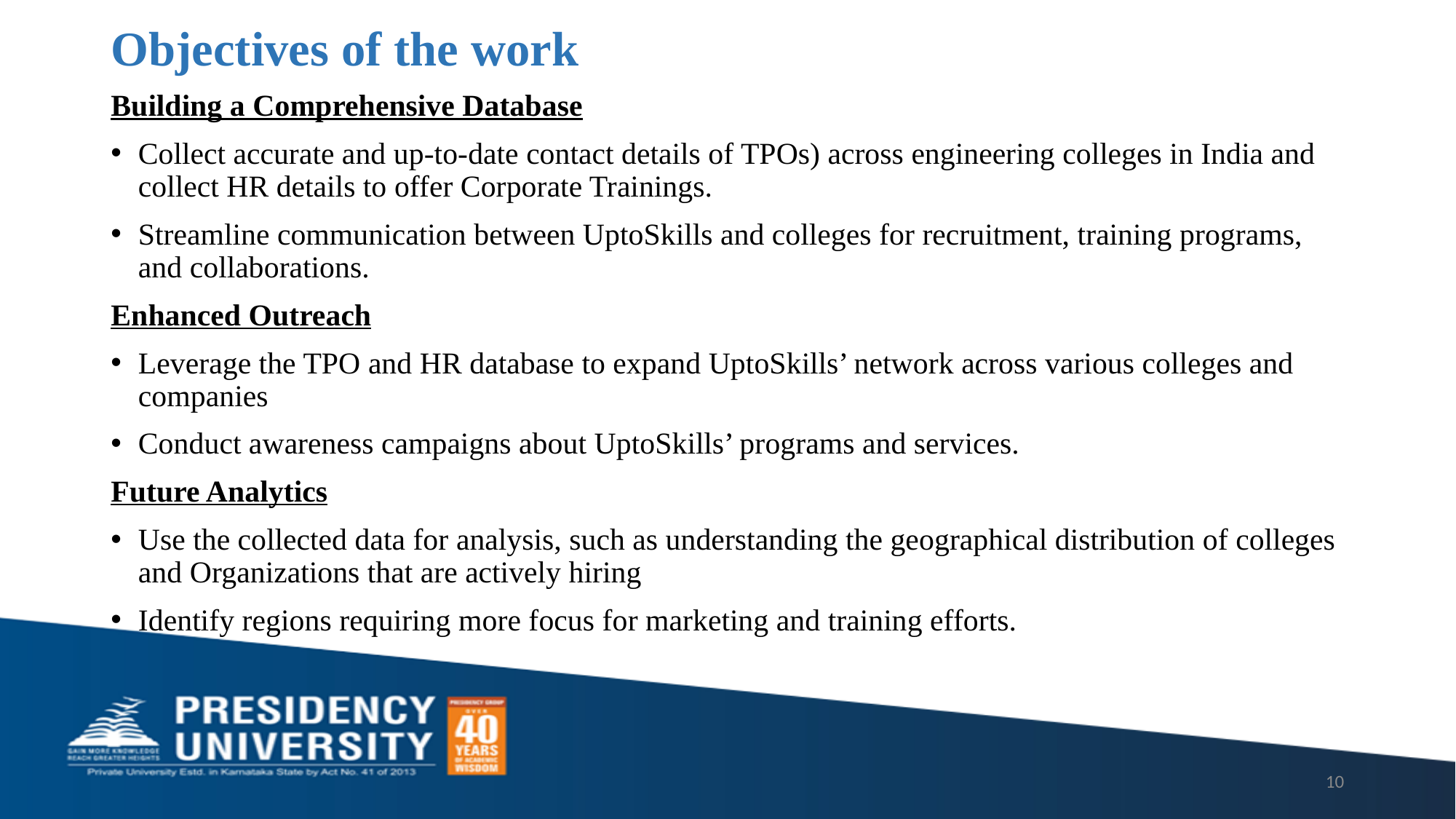

# Objectives of the work
Building a Comprehensive Database
Collect accurate and up-to-date contact details of TPOs) across engineering colleges in India and collect HR details to offer Corporate Trainings.
Streamline communication between UptoSkills and colleges for recruitment, training programs, and collaborations.
Enhanced Outreach
Leverage the TPO and HR database to expand UptoSkills’ network across various colleges and companies
Conduct awareness campaigns about UptoSkills’ programs and services.
Future Analytics
Use the collected data for analysis, such as understanding the geographical distribution of colleges and Organizations that are actively hiring
Identify regions requiring more focus for marketing and training efforts.
10